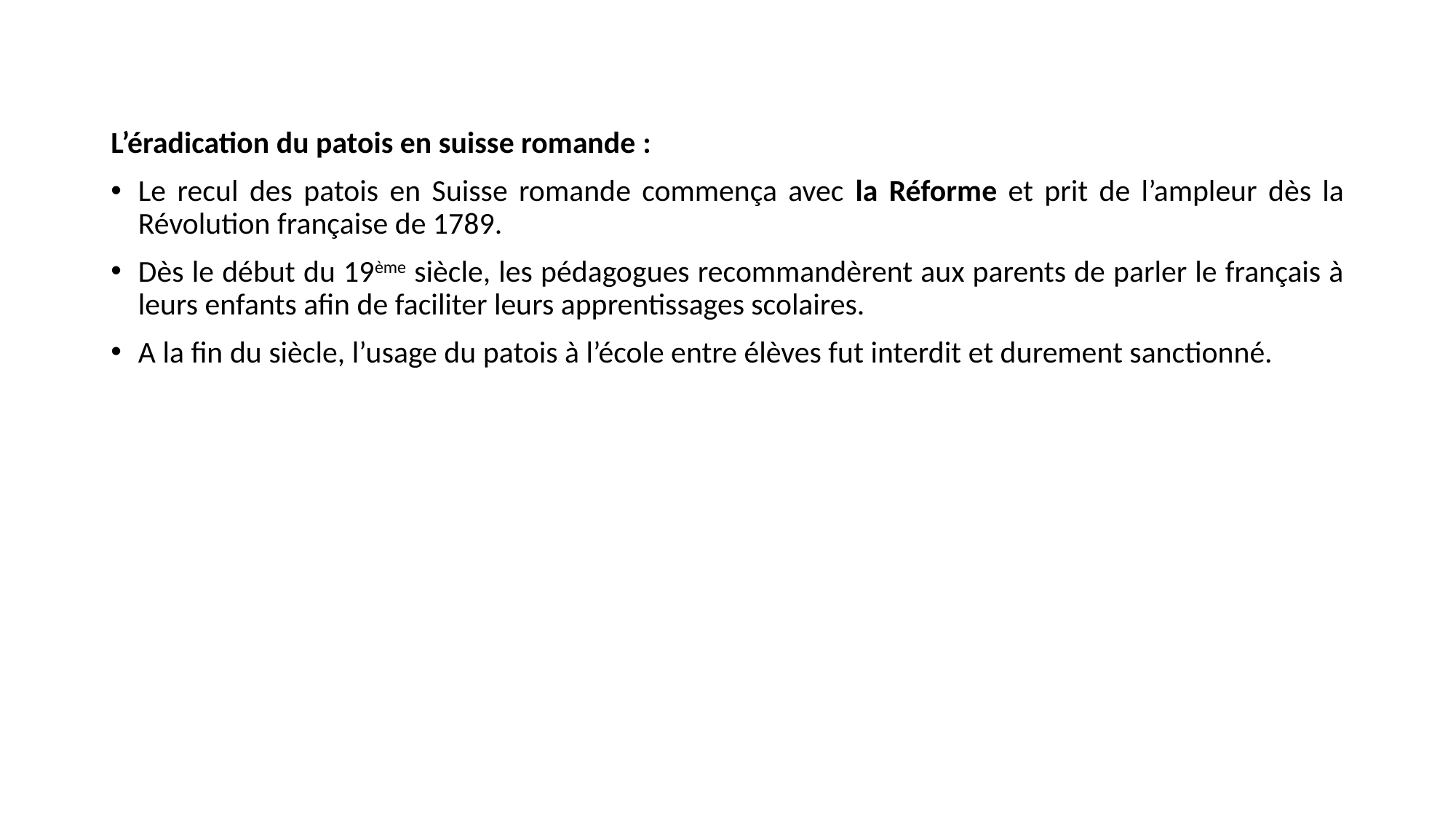

L’éradication du patois en suisse romande :
Le recul des patois en Suisse romande commença avec la Réforme et prit de l’ampleur dès la Révolution française de 1789.
Dès le début du 19ème siècle, les pédagogues recommandèrent aux parents de parler le français à leurs enfants afin de faciliter leurs apprentissages scolaires.
A la fin du siècle, l’usage du patois à l’école entre élèves fut interdit et durement sanctionné.